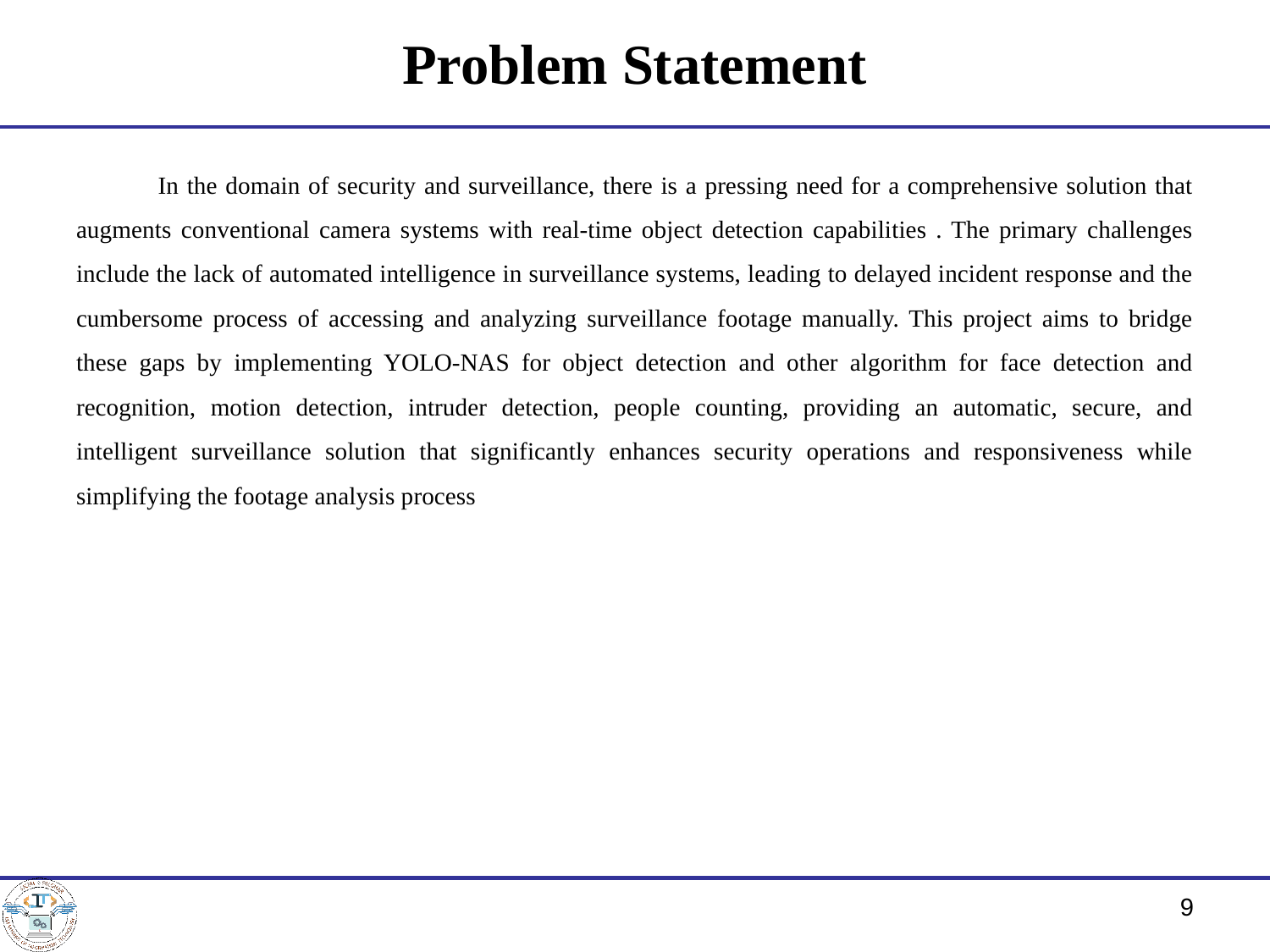

# Problem Statement
          In the domain of security and surveillance, there is a pressing need for a comprehensive solution that augments conventional camera systems with real-time object detection capabilities . The primary challenges include the lack of automated intelligence in surveillance systems, leading to delayed incident response and the cumbersome process of accessing and analyzing surveillance footage manually. This project aims to bridge these gaps by implementing YOLO-NAS for object detection and other algorithm for face detection and recognition, motion detection, intruder detection, people counting, providing an automatic, secure, and intelligent surveillance solution that significantly enhances security operations and responsiveness while simplifying the footage analysis process
9